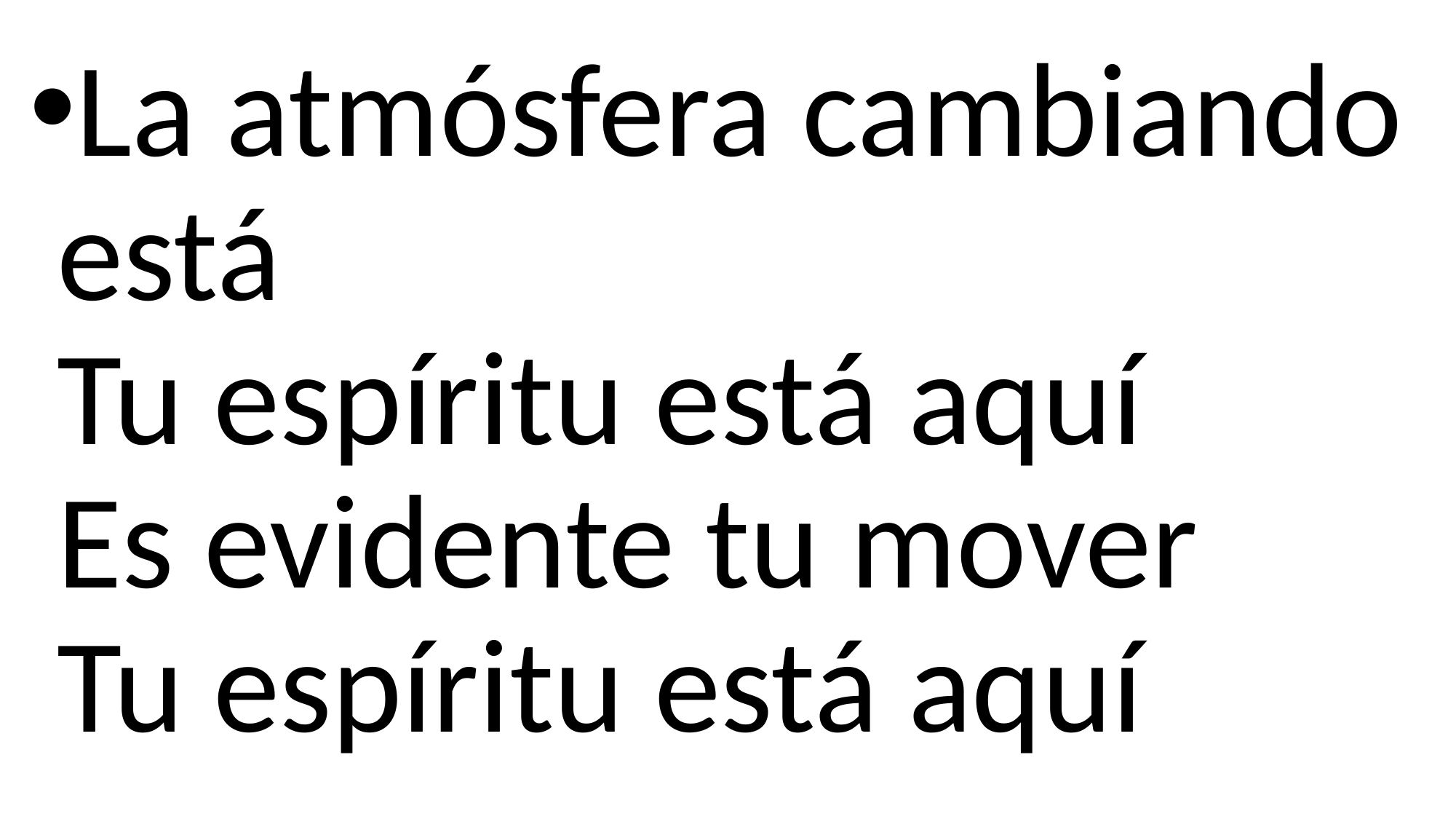

La atmósfera cambiando está
Tu espíritu está aquí
Es evidente tu mover
Tu espíritu está aquí